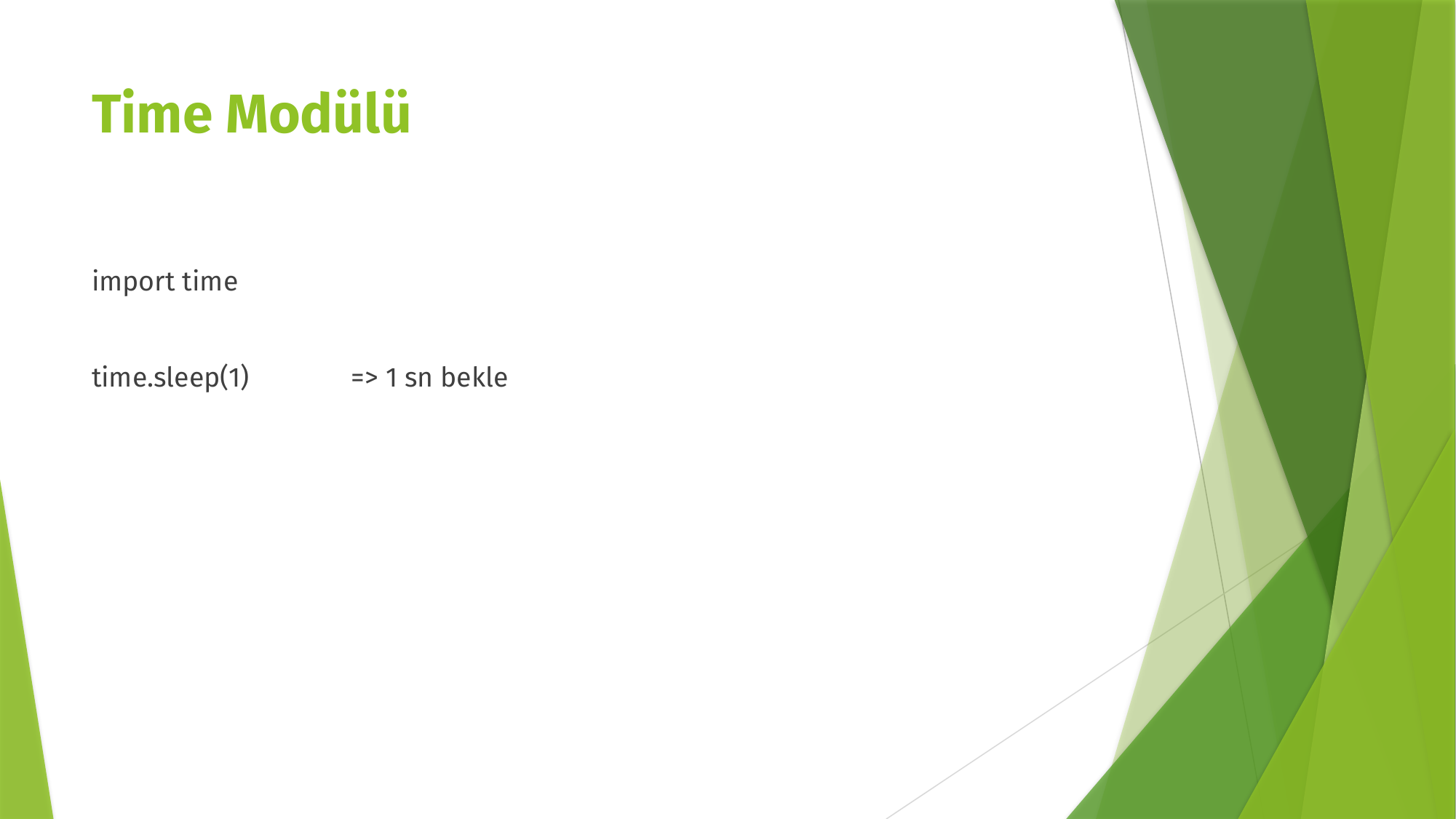

# Time Modülü
import time

time.sleep(1)              => 1 sn bekle